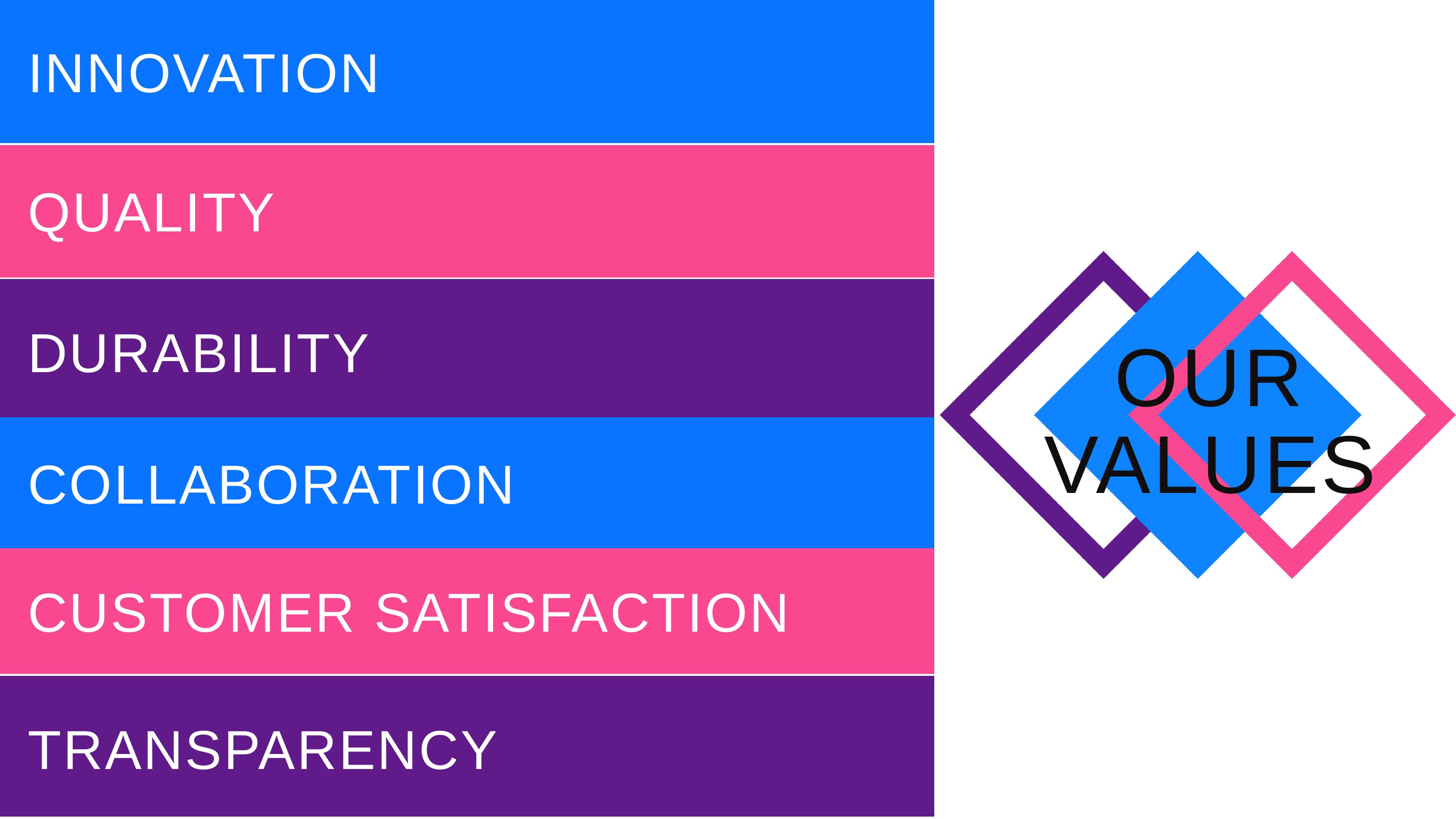

INNOVATION

QUALITY

DURABILITY
OUR VALUES

COLLABORATION

CUSTOMER SATISFACTION

TRANSPARENCY